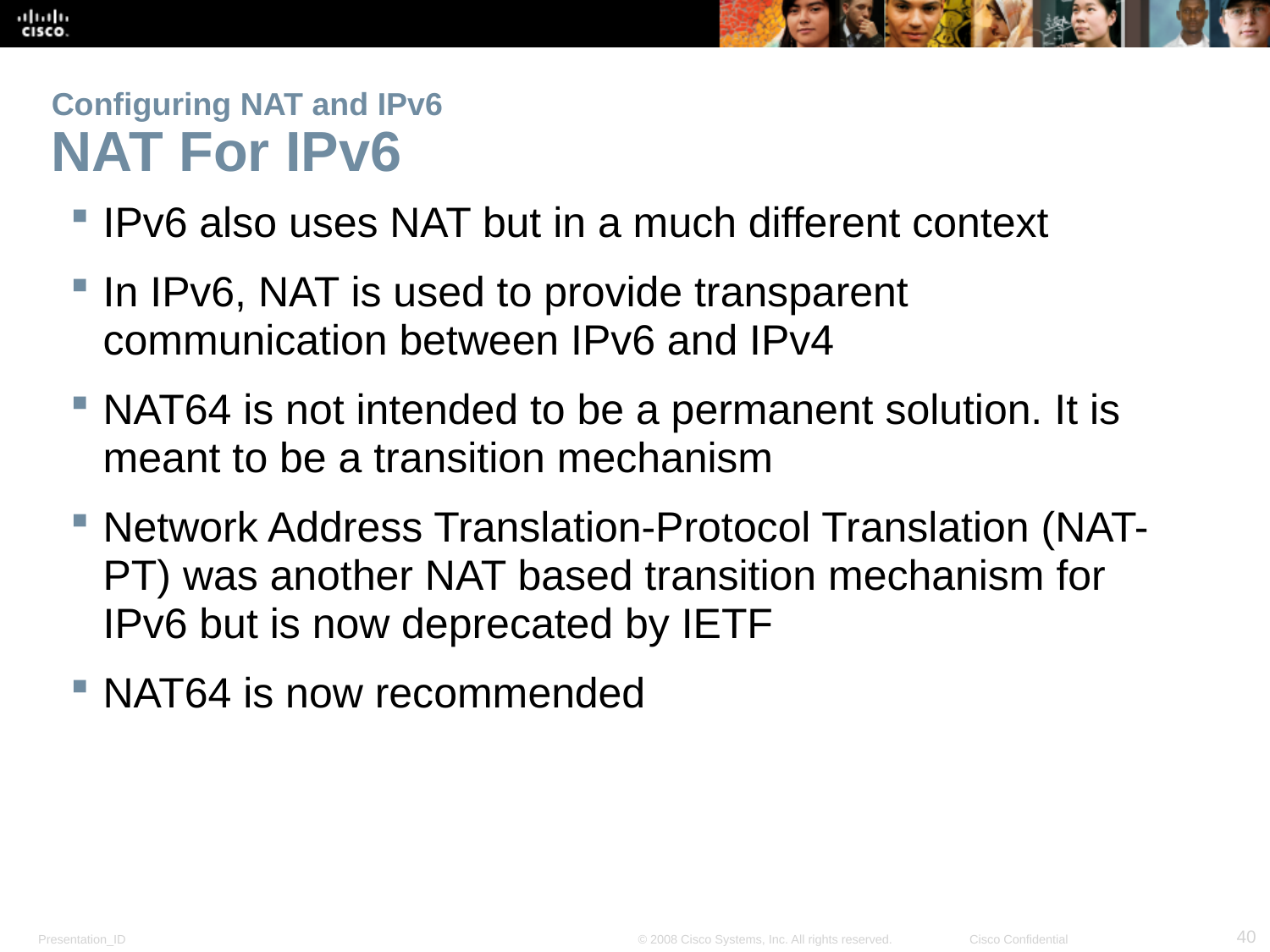

# Configuring NAT and IPv6 NAT For IPv6
IPv6 also uses NAT but in a much different context
In IPv6, NAT is used to provide transparent communication between IPv6 and IPv4
NAT64 is not intended to be a permanent solution. It is meant to be a transition mechanism
Network Address Translation-Protocol Translation (NAT-PT) was another NAT based transition mechanism for IPv6 but is now deprecated by IETF
NAT64 is now recommended